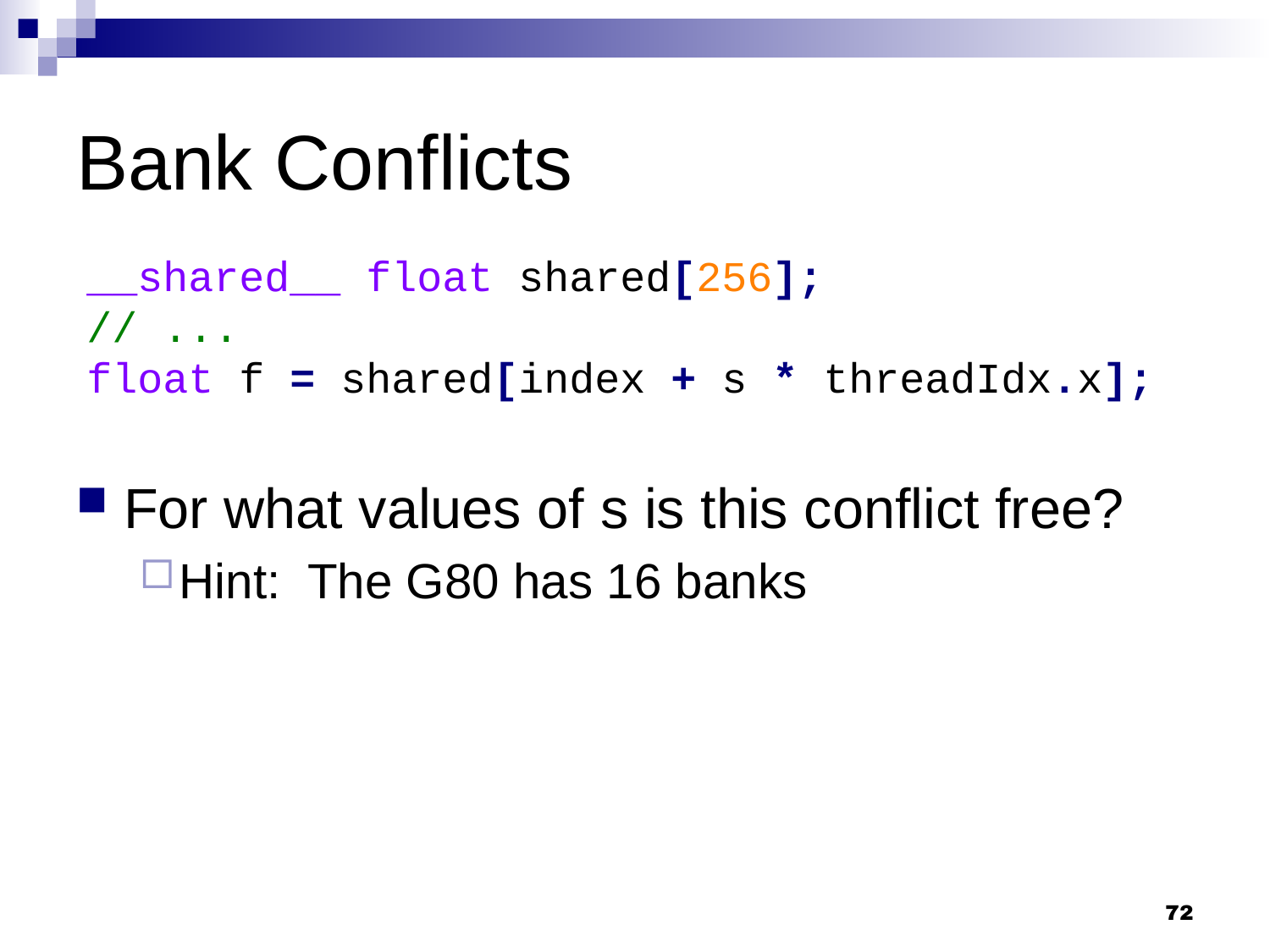

# Bank Conflicts
__shared__ float shared[256];
// ...
float f = shared[index + s * threadIdx.x];

For what values of s is this conflict free?
Hint:  The G80 has 16 banks
72